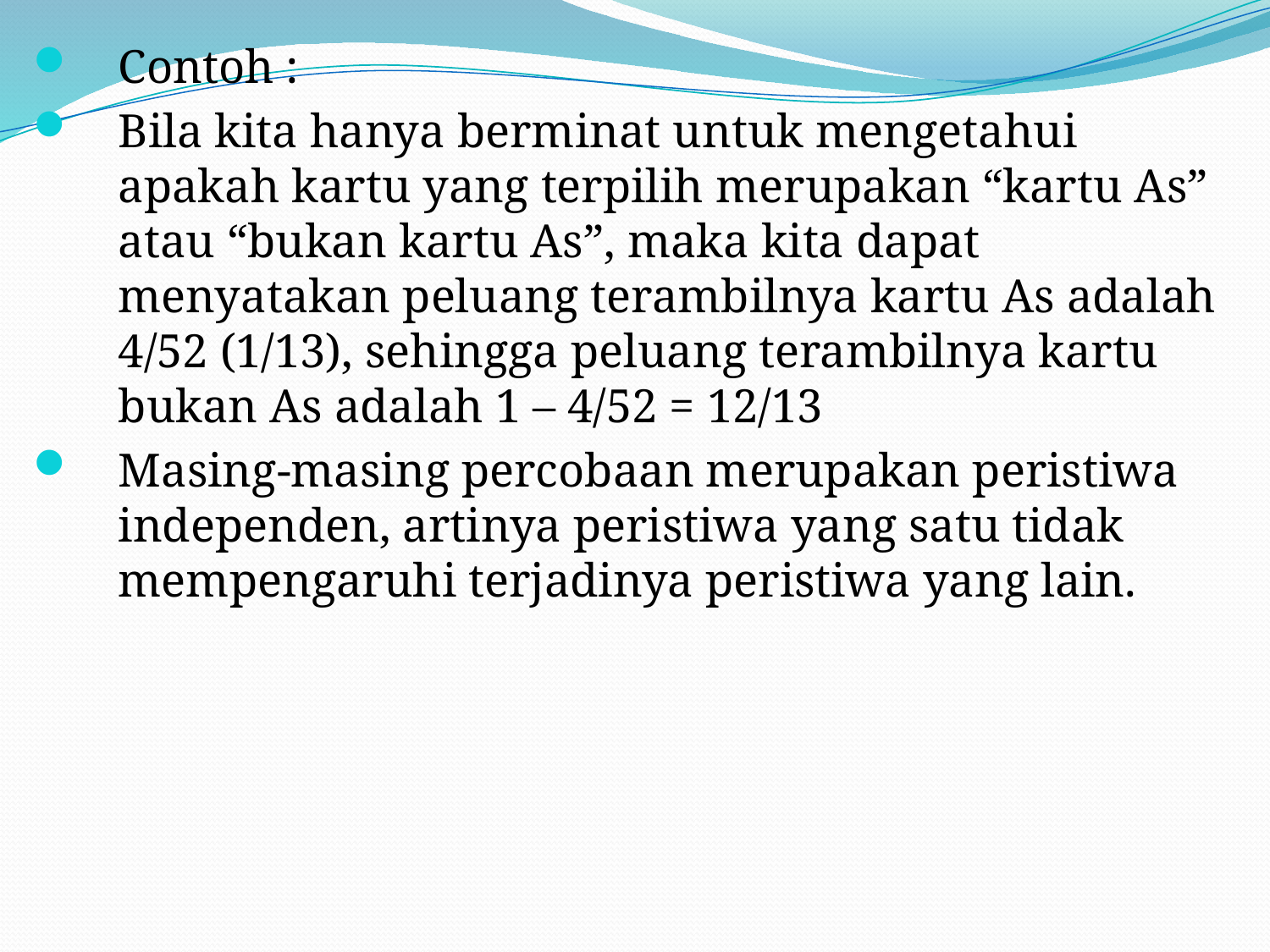

Contoh :
Bila kita hanya berminat untuk mengetahui apakah kartu yang terpilih merupakan “kartu As” atau “bukan kartu As”, maka kita dapat menyatakan peluang terambilnya kartu As adalah 4/52 (1/13), sehingga peluang terambilnya kartu bukan As adalah 1 – 4/52 = 12/13
Masing-masing percobaan merupakan peristiwa independen, artinya peristiwa yang satu tidak mempengaruhi terjadinya peristiwa yang lain.